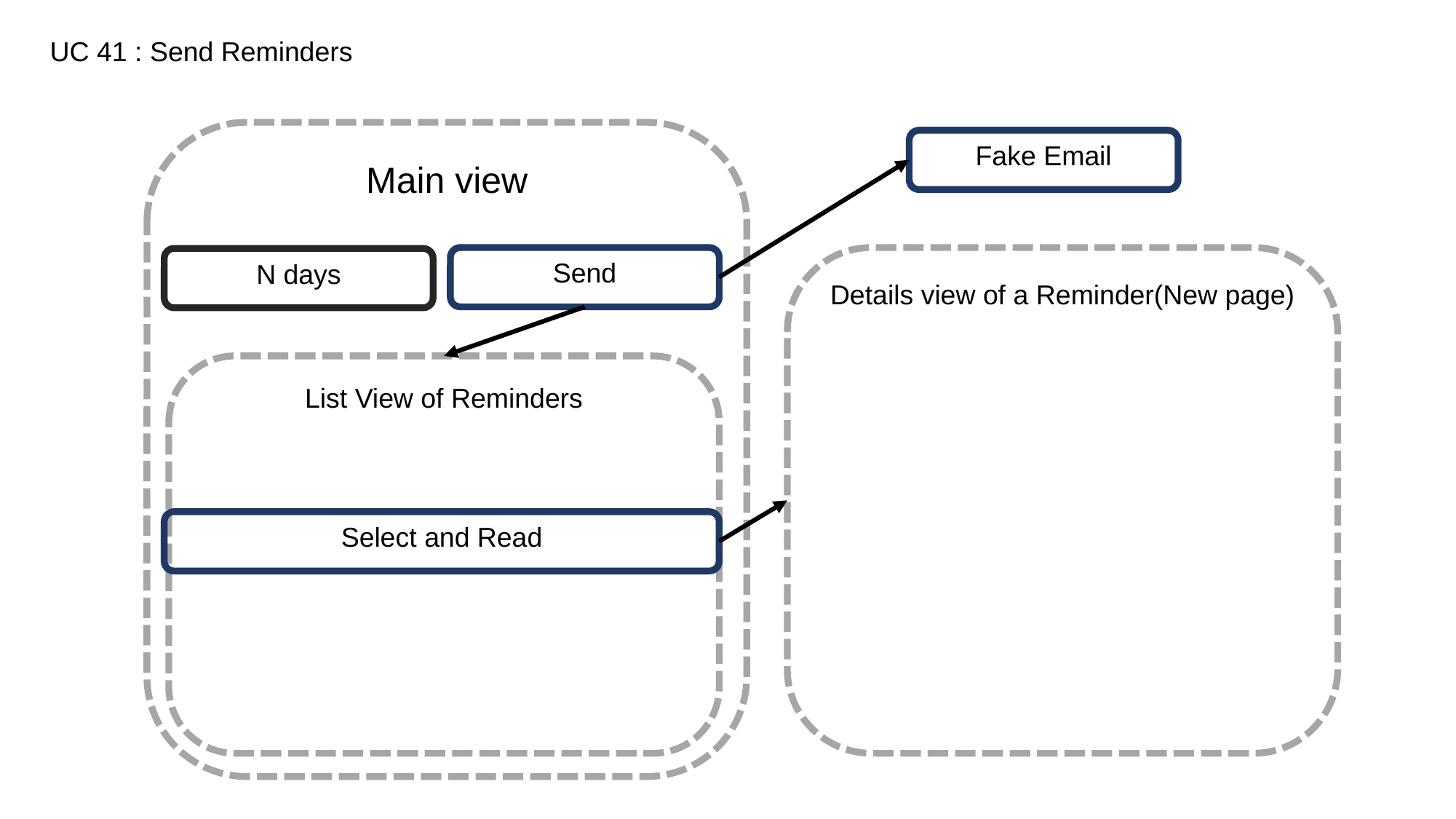

UC 41 : Send Reminders
Main view
Fake Email
Send
Details view of a Reminder(New page)
N days
List View of Reminders
Select and Read